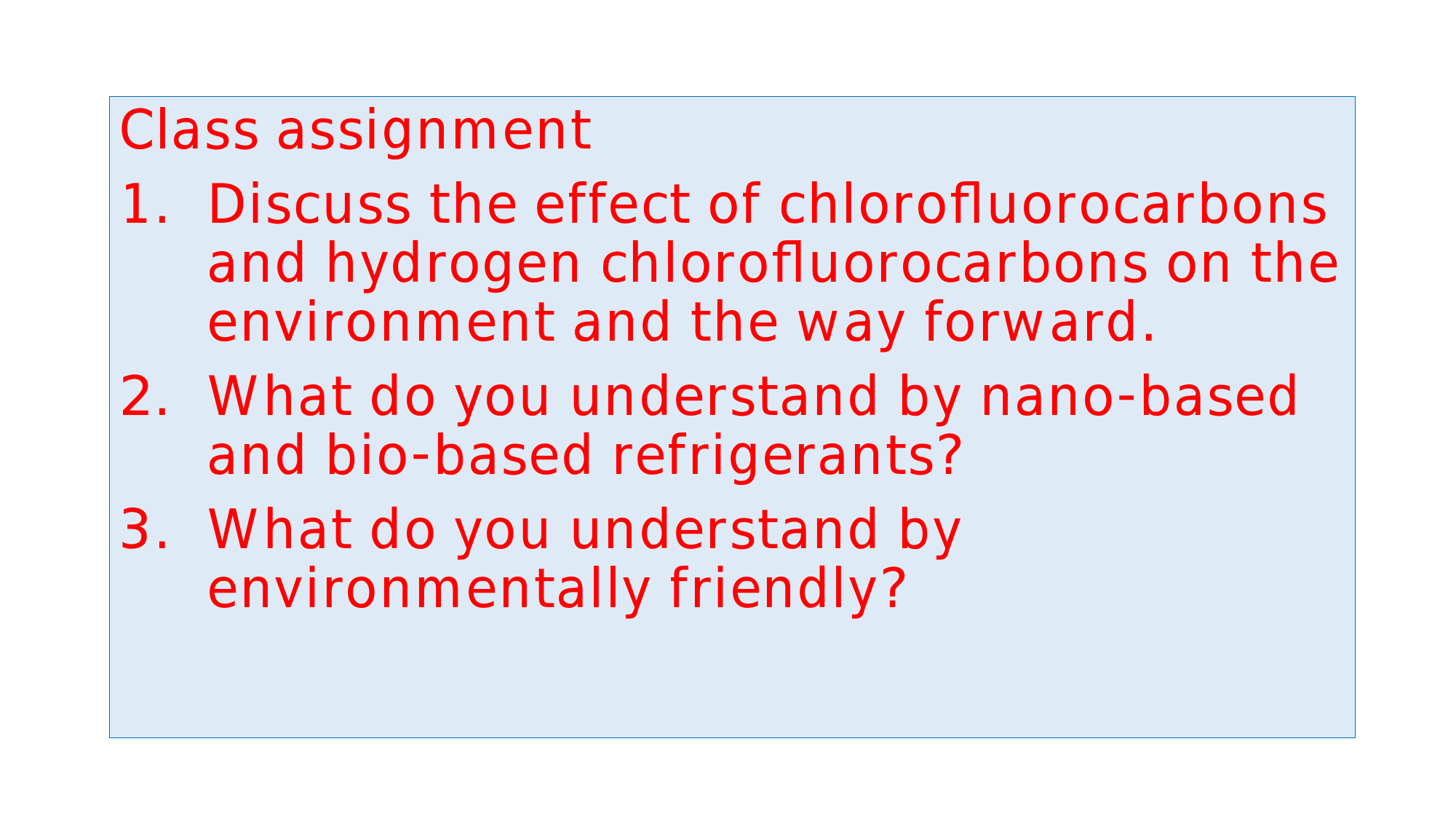

Class assignment
Discuss the effect of chlorofluorocarbons and hydrogen chlorofluorocarbons on the environment and the way forward.
What do you understand by nano-based and bio-based refrigerants?
What do you understand by environmentally friendly?